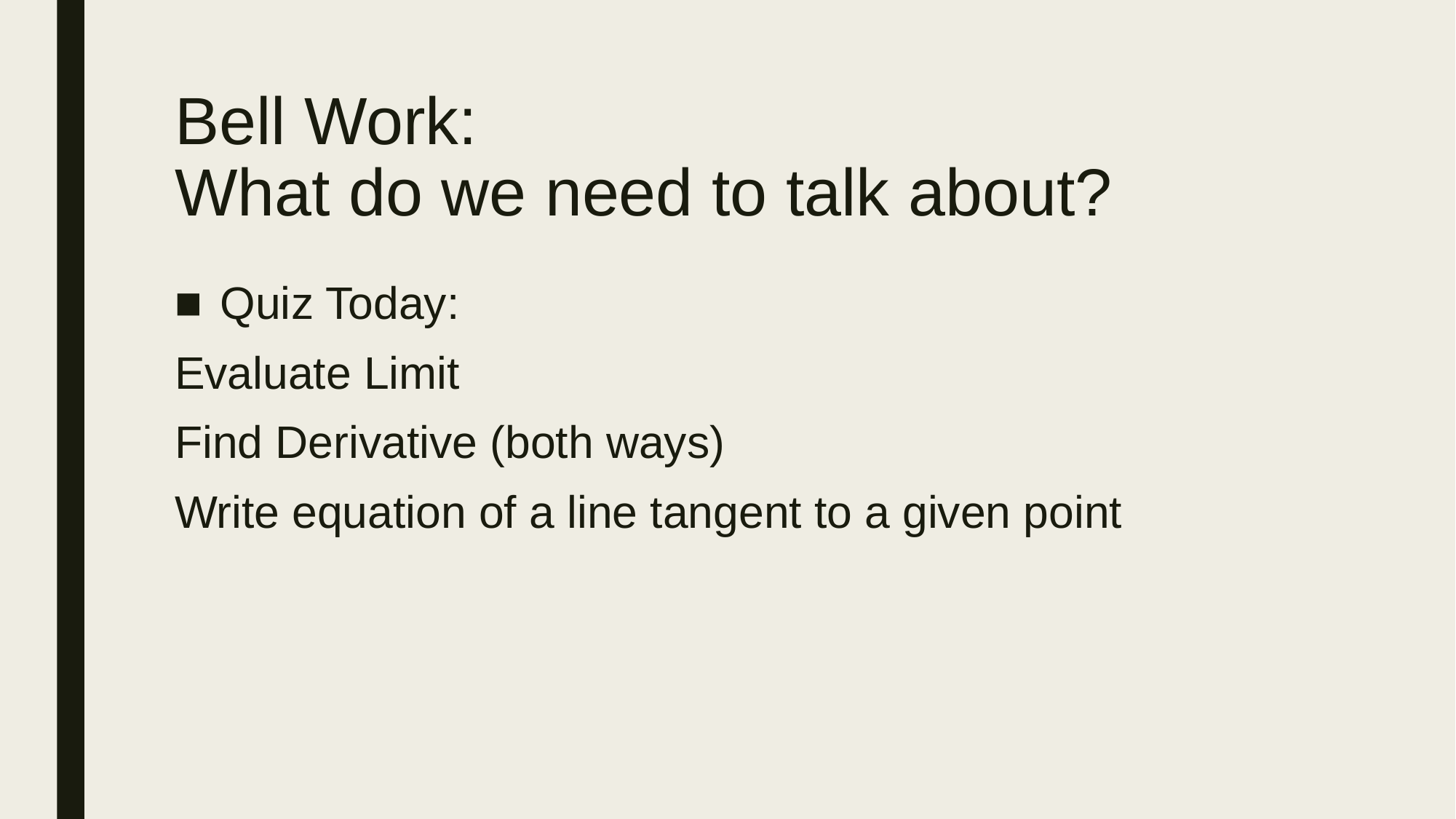

# Bell Work: What do we need to talk about?
Quiz Today:
Evaluate Limit
Find Derivative (both ways)
Write equation of a line tangent to a given point